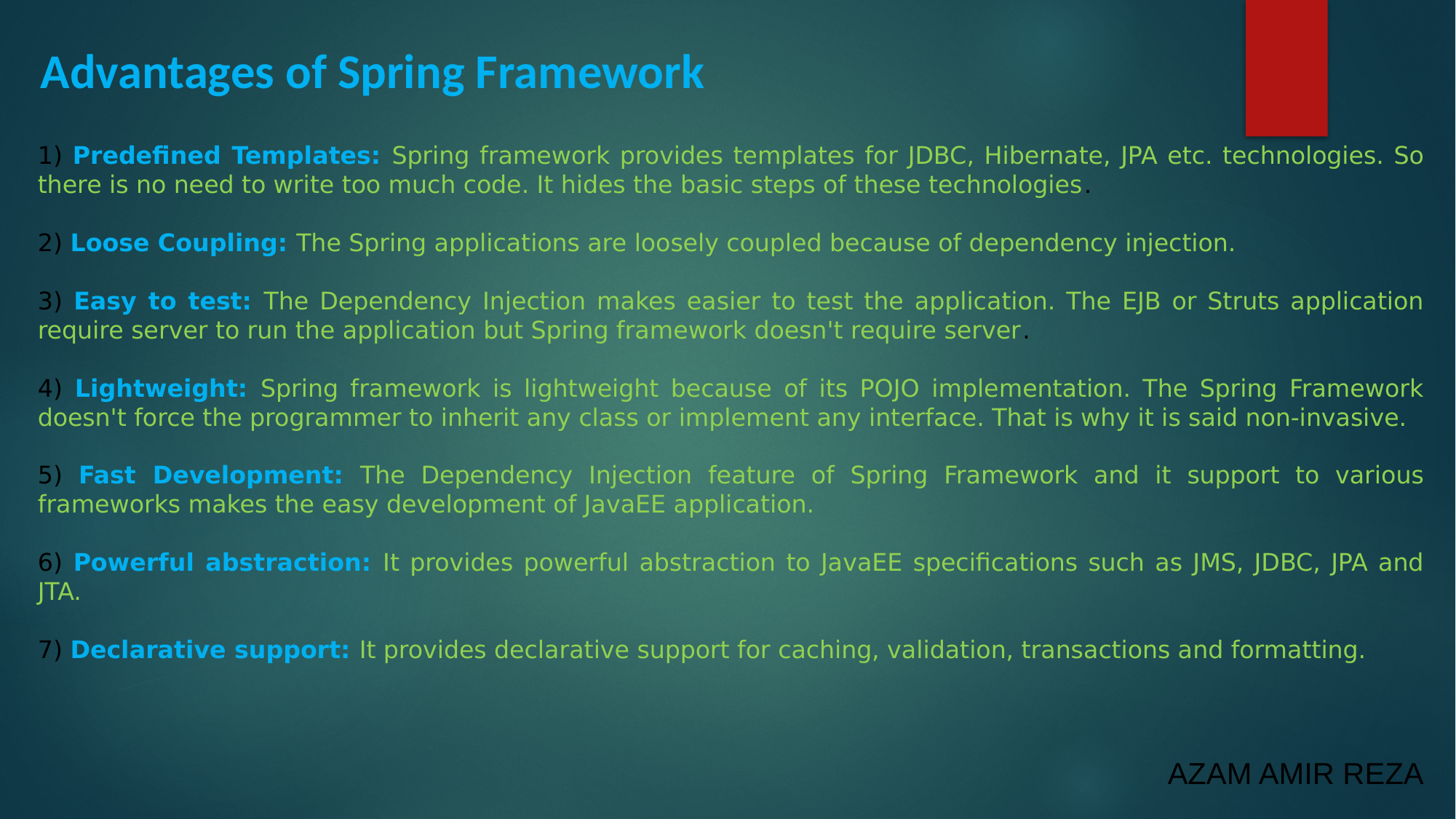

Advantages of Spring Framework
1) Predefined Templates: Spring framework provides templates for JDBC, Hibernate, JPA etc. technologies. So there is no need to write too much code. It hides the basic steps of these technologies.

2) Loose Coupling: The Spring applications are loosely coupled because of dependency injection.

3) Easy to test: The Dependency Injection makes easier to test the application. The EJB or Struts application require server to run the application but Spring framework doesn't require server.

4) Lightweight: Spring framework is lightweight because of its POJO implementation. The Spring Framework doesn't force the programmer to inherit any class or implement any interface. That is why it is said non-invasive.

5) Fast Development: The Dependency Injection feature of Spring Framework and it support to various frameworks makes the easy development of JavaEE application.

6) Powerful abstraction: It provides powerful abstraction to JavaEE specifications such as JMS, JDBC, JPA and JTA.

7) Declarative support: It provides declarative support for caching, validation, transactions and formatting.
AZAM AMIR REZA